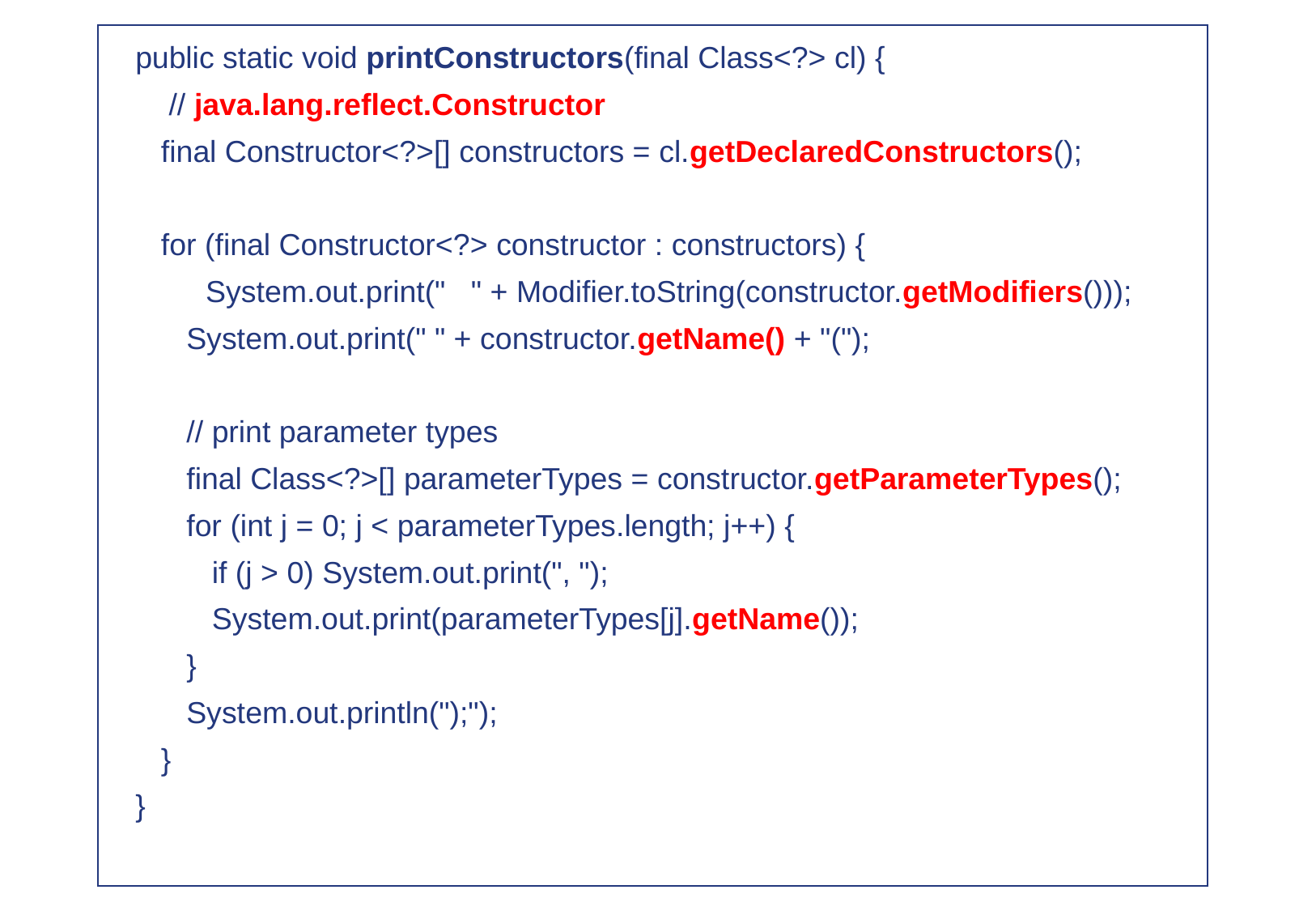

public static void printConstructors(final Class<?> cl) {
		// java.lang.reflect.Constructor
      final Constructor<?>[] constructors = cl.getDeclaredConstructors();

      for (final Constructor<?> constructor : constructors) {
			System.out.print("   " + Modifier.toString(constructor.getModifiers()));
         System.out.print(" " + constructor.getName() + "(");

         // print parameter types
         final Class<?>[] parameterTypes = constructor.getParameterTypes();
         for (int j = 0; j < parameterTypes.length; j++) {
            if (j > 0) System.out.print(", ");
            System.out.print(parameterTypes[j].getName());
         }
         System.out.println(");");
      }
   }